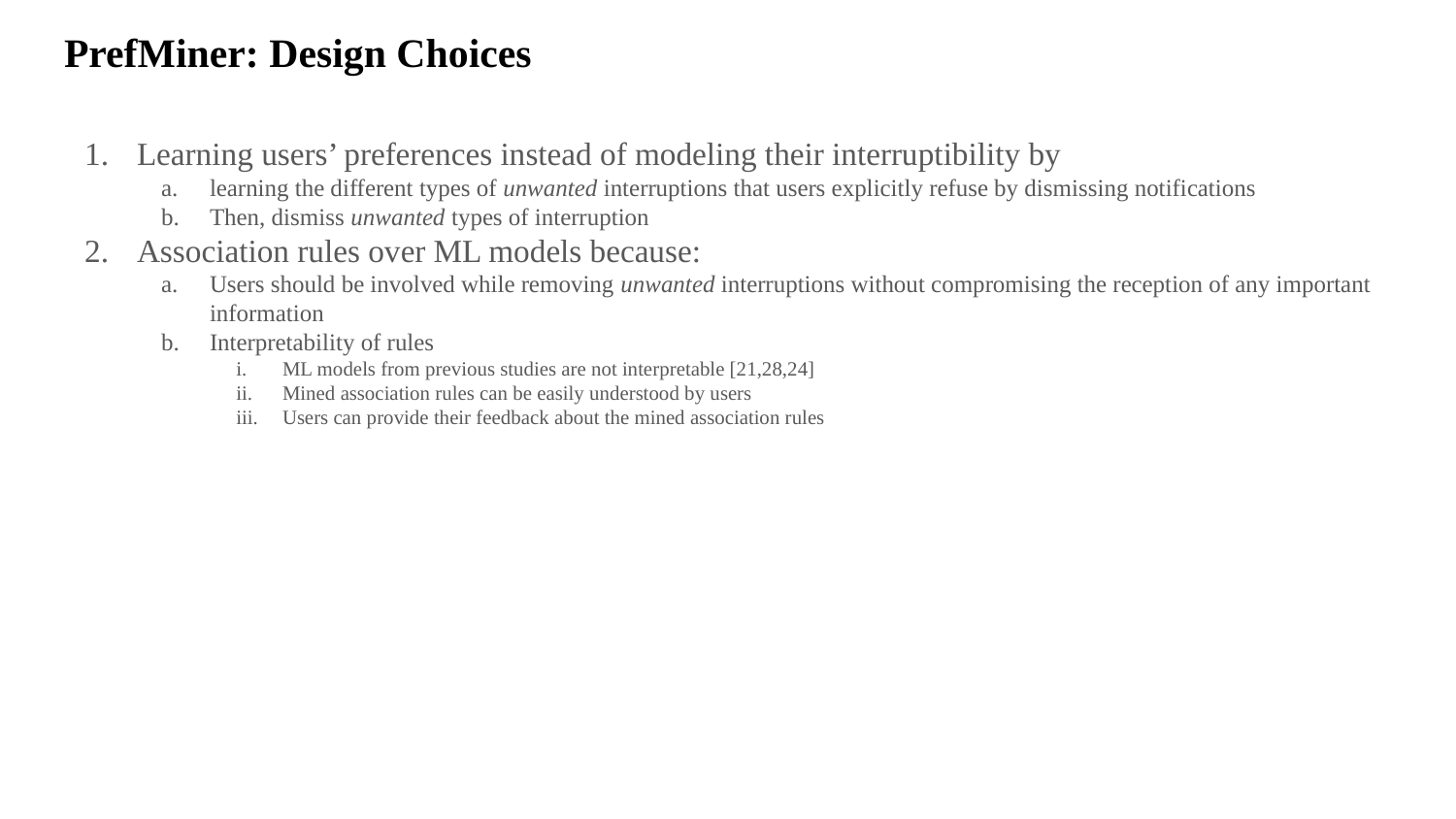

# PrefMiner: Design Choices
Learning users’ preferences instead of modeling their interruptibility by
learning the different types of unwanted interruptions that users explicitly refuse by dismissing notifications
Then, dismiss unwanted types of interruption
Association rules over ML models because:
Users should be involved while removing unwanted interruptions without compromising the reception of any important information
Interpretability of rules
ML models from previous studies are not interpretable [21,28,24]
Mined association rules can be easily understood by users
Users can provide their feedback about the mined association rules